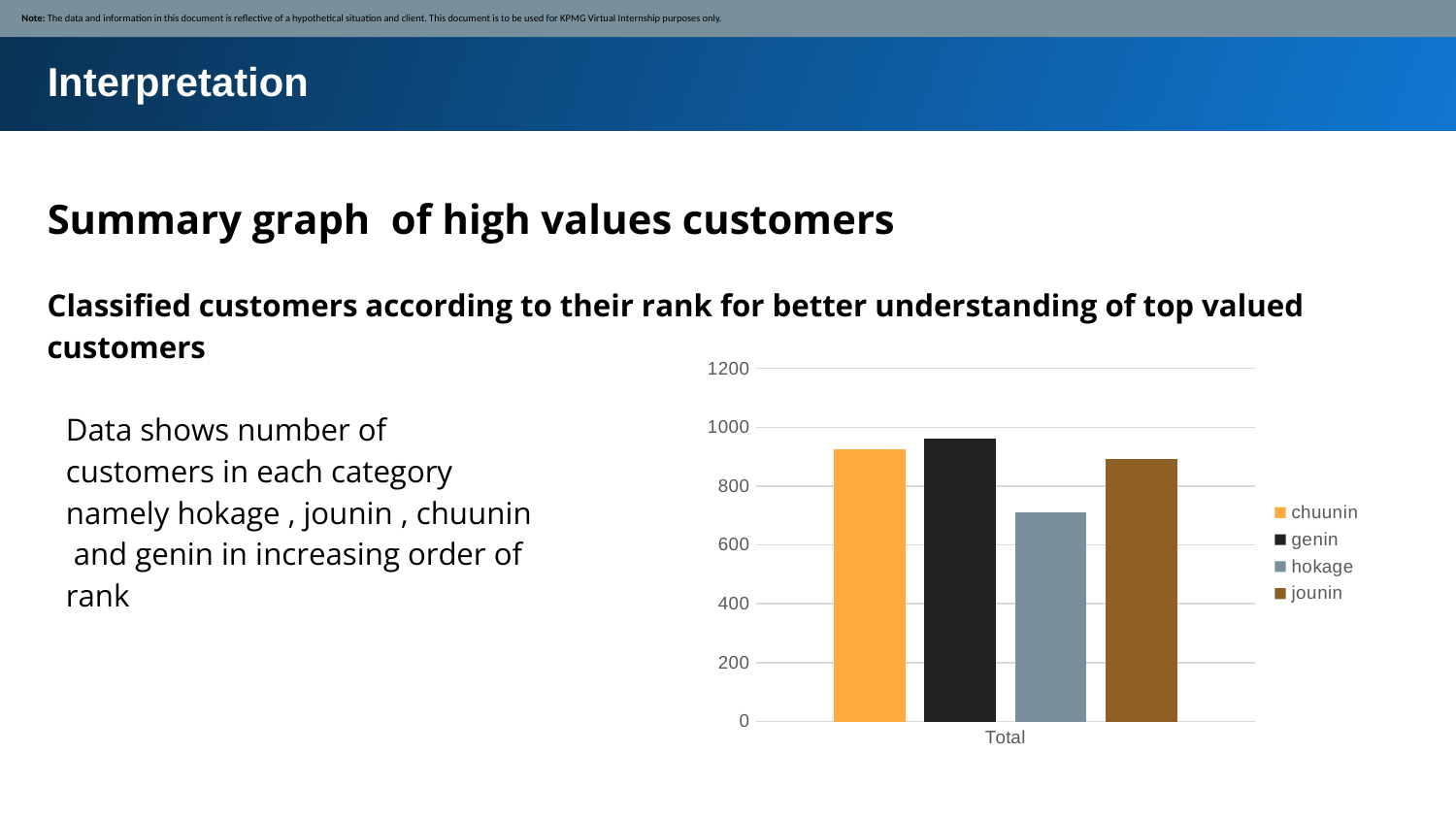

Note: The data and information in this document is reflective of a hypothetical situation and client. This document is to be used for KPMG Virtual Internship purposes only.
Interpretation
Summary graph  of high values customers
Classified customers according to their rank for better understanding of top valued customers

### Chart

| Category | chuunin | genin | hokage | jounin |
|---|---|---|---|---|
| Total | 926.0 | 963.0 | 712.0 | 893.0 |
Data shows number of customers in each category namely hokage , jounin , chuunin and genin in increasing order of rank